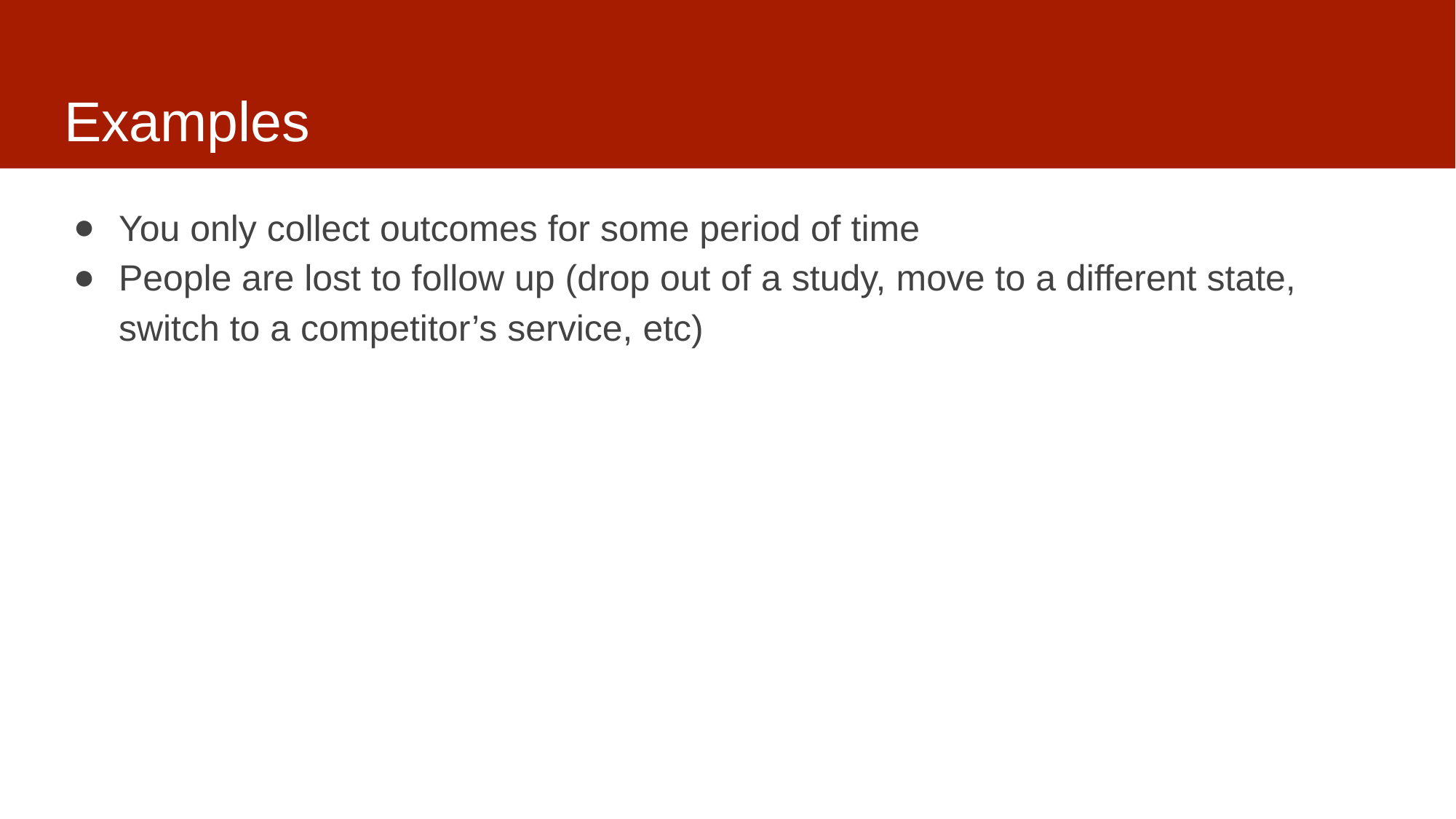

# Examples
You only collect outcomes for some period of time
People are lost to follow up (drop out of a study, move to a different state, switch to a competitor’s service, etc)